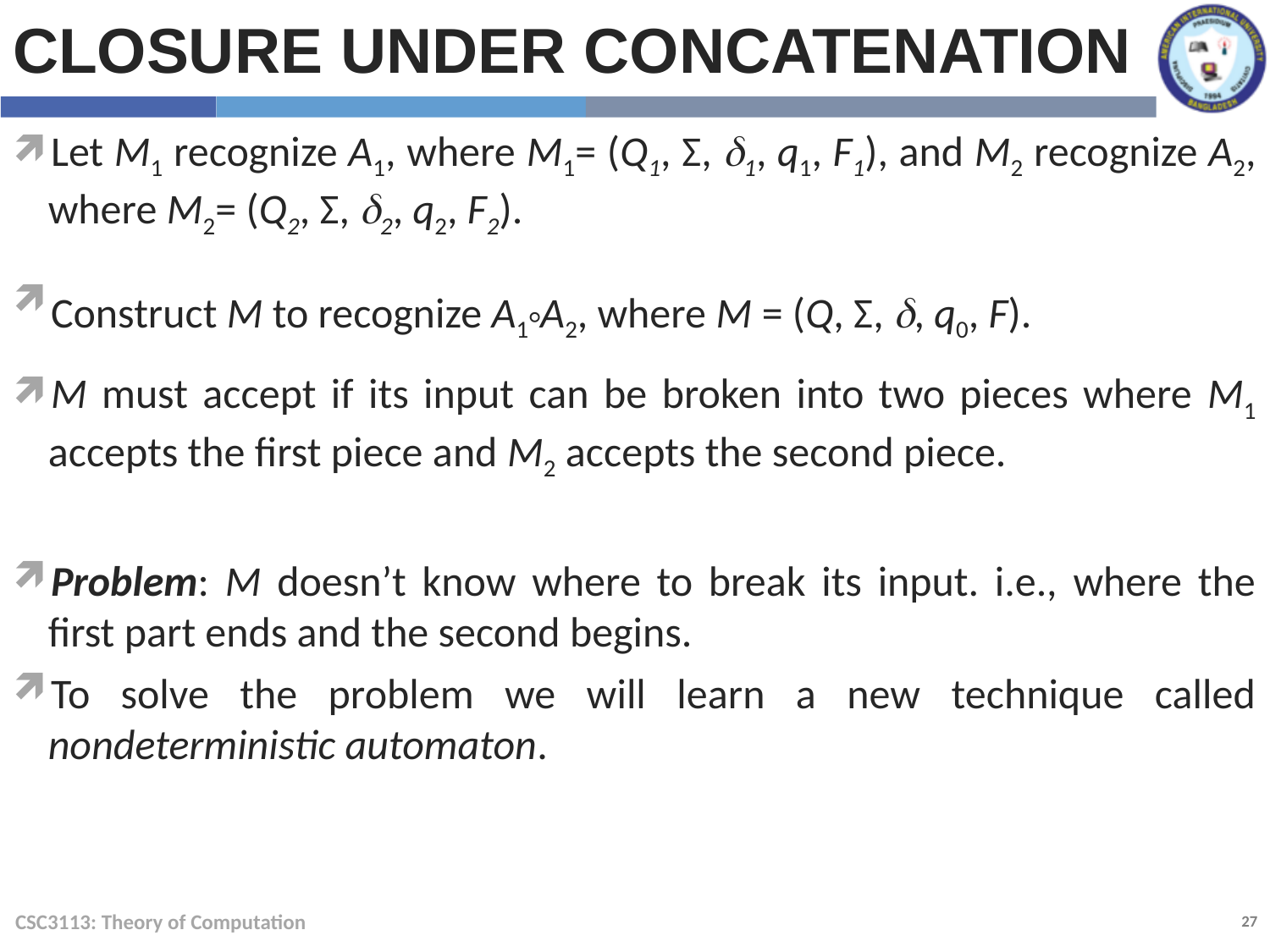

Closure under Concatenation
Let M1 recognize A1, where M1= (Q1, Σ, δ1, q1, F1), and M2 recognize A2, where M2= (Q2, Σ, δ2, q2, F2).
Construct M to recognize A1°A2, where M = (Q, Σ, δ, q0, F).
M must accept if its input can be broken into two pieces where M1 accepts the first piece and M2 accepts the second piece.

Problem: M doesn’t know where to break its input. i.e., where the first part ends and the second begins.
To solve the problem we will learn a new technique called nondeterministic automaton.

CSC3113: Theory of Computation